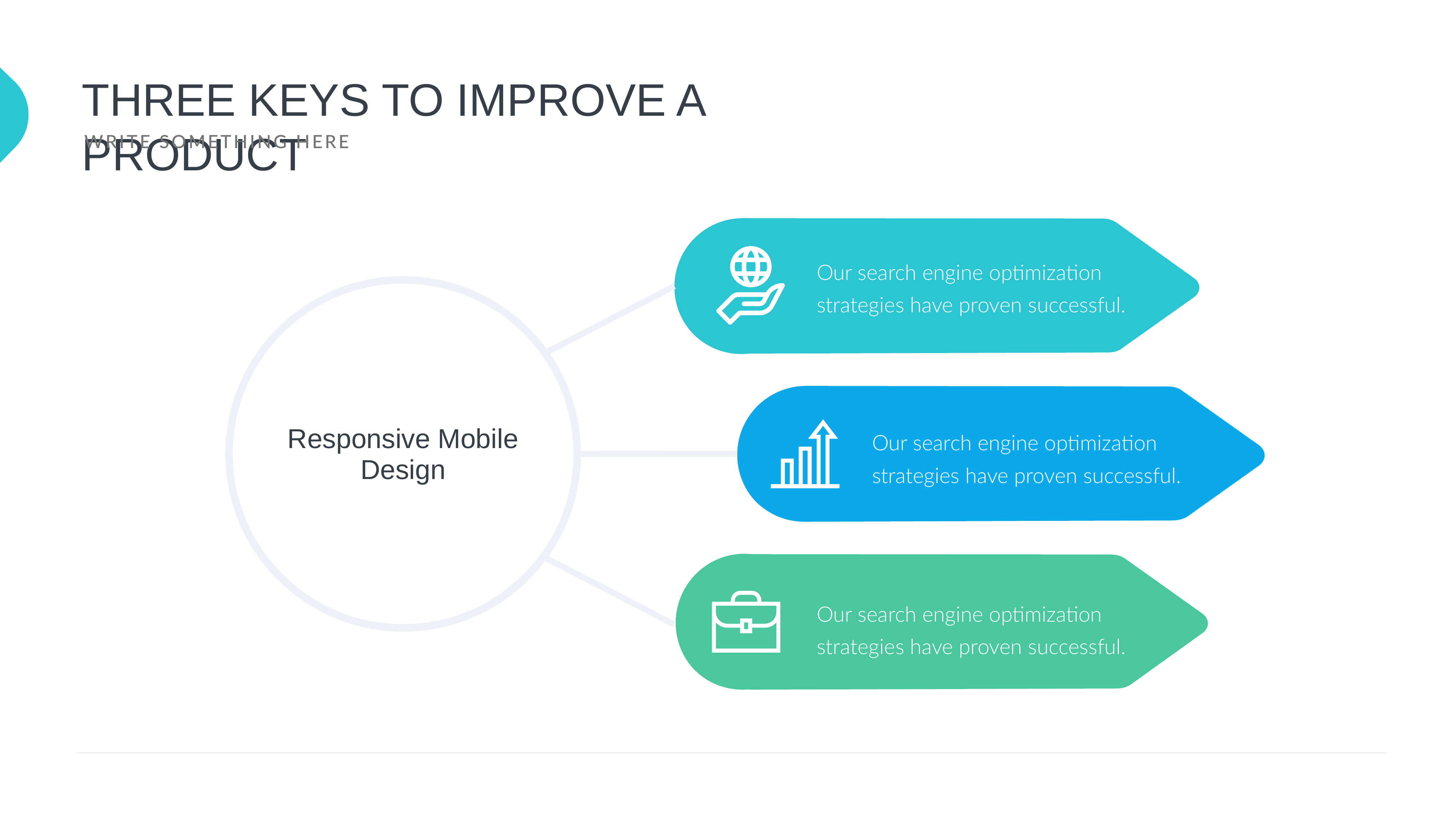

THREE KEYS TO IMPROVE A PRODUCT
WRITE SOMETHING HERE

Our search engine optimization strategies have proven successful.

Our search engine optimization strategies have proven successful.
Responsive Mobile Design

Our search engine optimization strategies have proven successful.